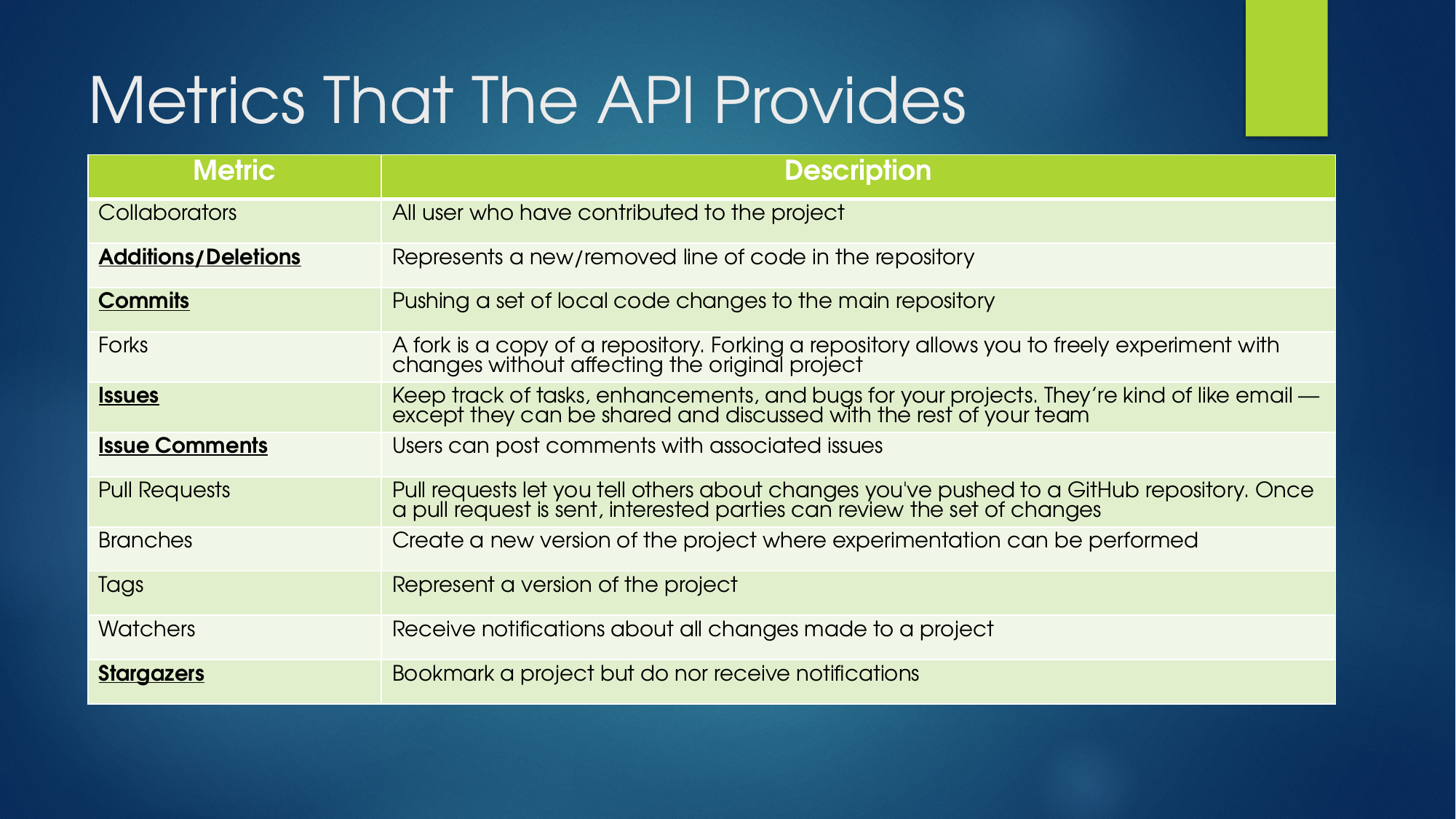

# Metrics That The API Provides
| Metric | Description |
| --- | --- |
| Collaborators | All user who have contributed to the project |
| Additions/Deletions | Represents a new/removed line of code in the repository |
| Commits | Pushing a set of local code changes to the main repository |
| Forks | A fork is a copy of a repository. Forking a repository allows you to freely experiment with changes without affecting the original project |
| Issues | Keep track of tasks, enhancements, and bugs for your projects. They’re kind of like email —except they can be shared and discussed with the rest of your team |
| Issue Comments | Users can post comments with associated issues |
| Pull Requests | Pull requests let you tell others about changes you've pushed to a GitHub repository. Once a pull request is sent, interested parties can review the set of changes |
| Branches | Create a new version of the project where experimentation can be performed |
| Tags | Represent a version of the project |
| Watchers | Receive notifications about all changes made to a project |
| Stargazers | Bookmark a project but do nor receive notifications |